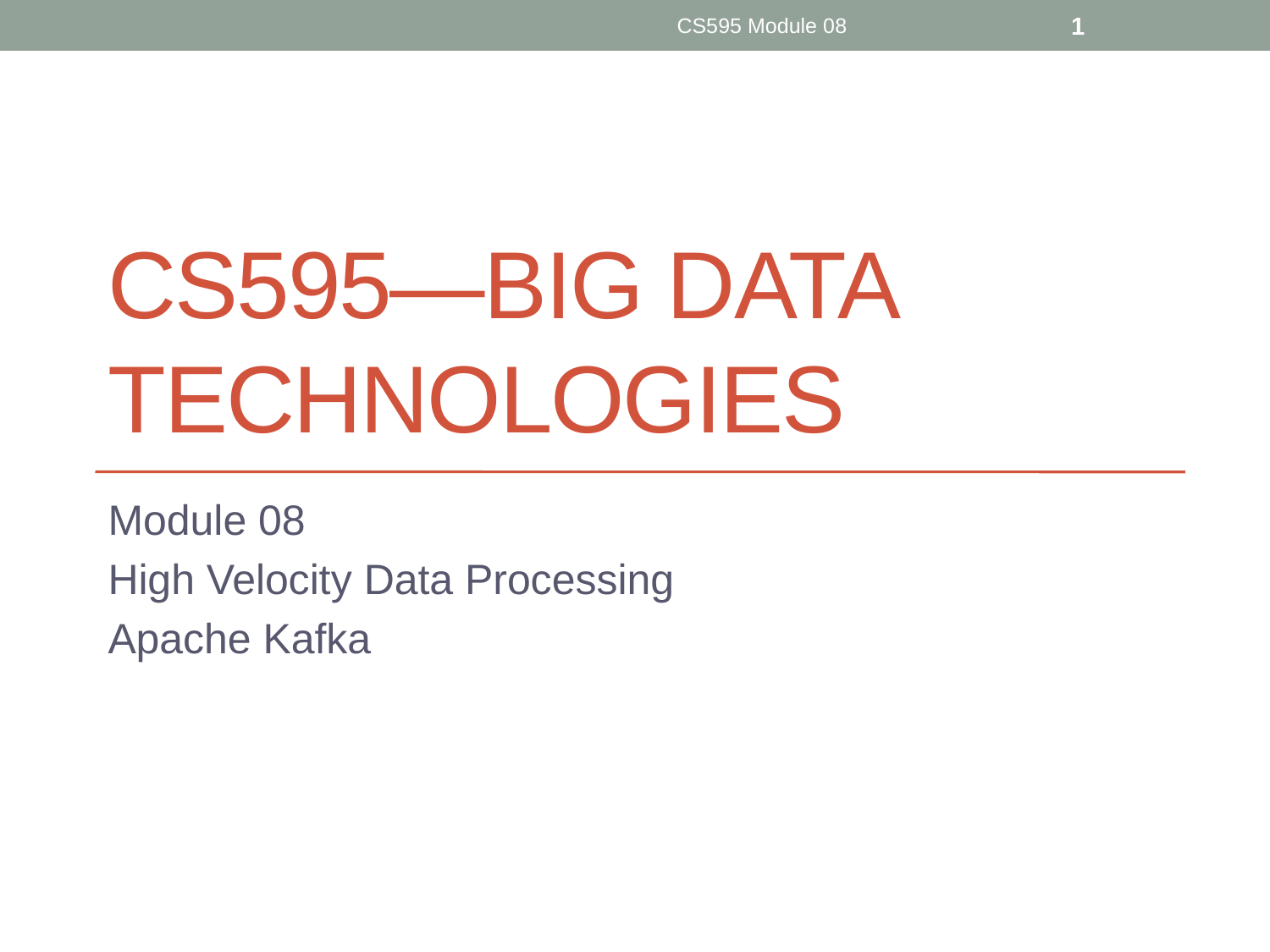

CS595 Module 08
1
# CS595—Big Data Technologies
Module 08
High Velocity Data Processing
Apache Kafka